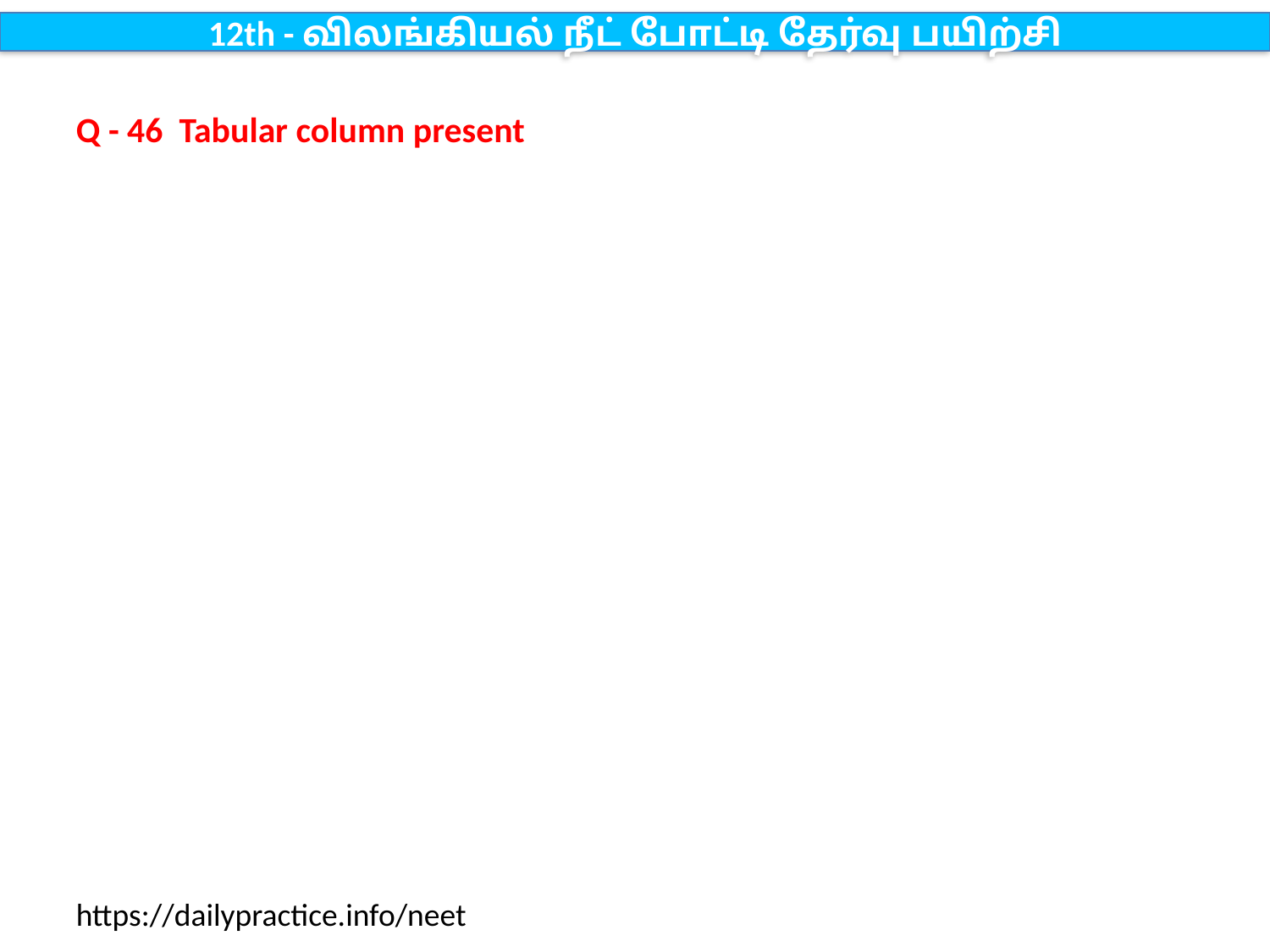

12th - விலங்கியல் நீட் போட்டி தேர்வு பயிற்சி

Q - 46  Tabular column present

https://dailypractice.info/neet